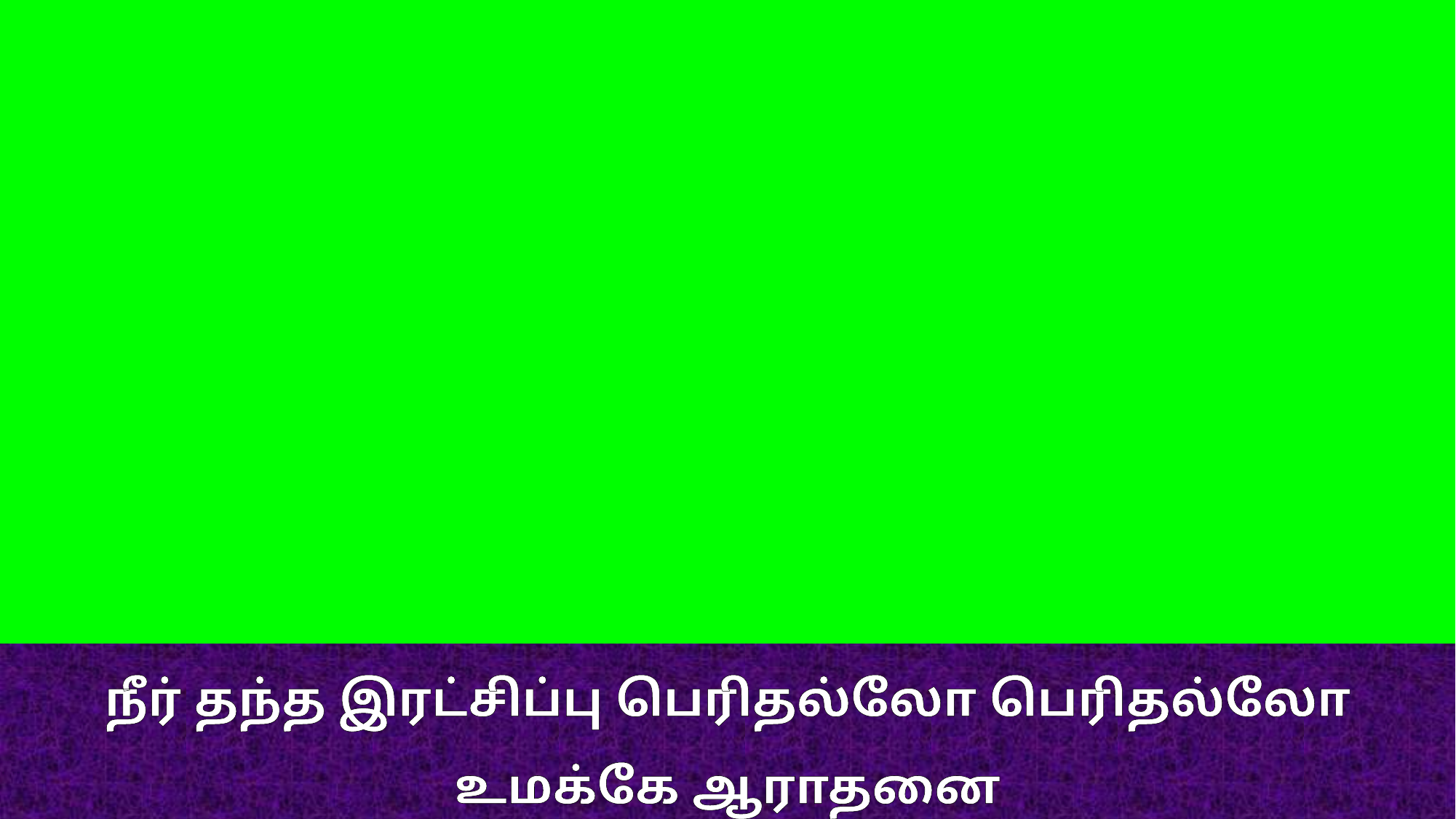

நீர் தந்த இரட்சிப்பு பெரிதல்லோ பெரிதல்லோ
உமக்கே ஆராதனை